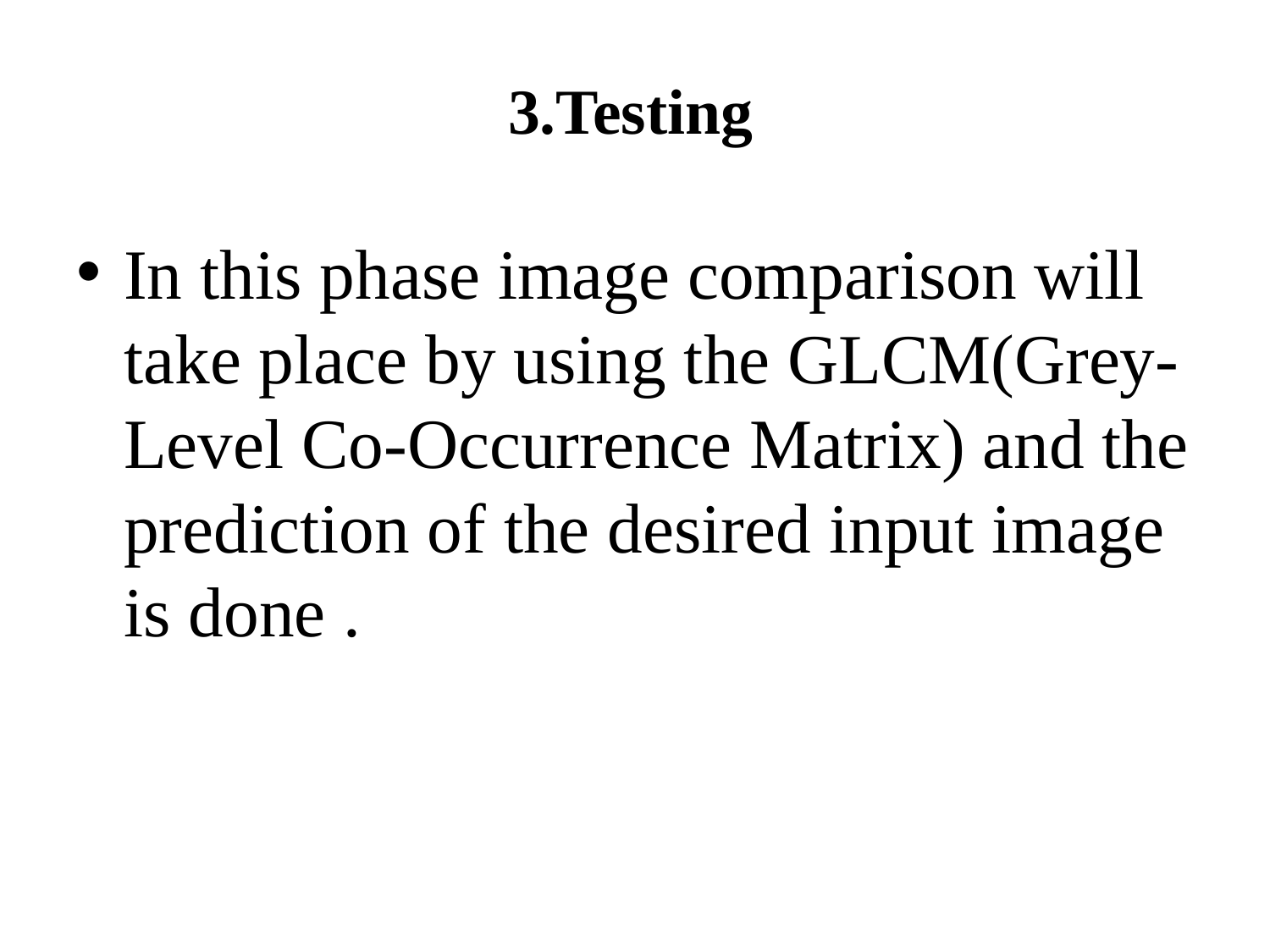

# 3.Testing
In this phase image comparison will take place by using the GLCM(Grey-Level Co-Occurrence Matrix) and the prediction of the desired input image is done .